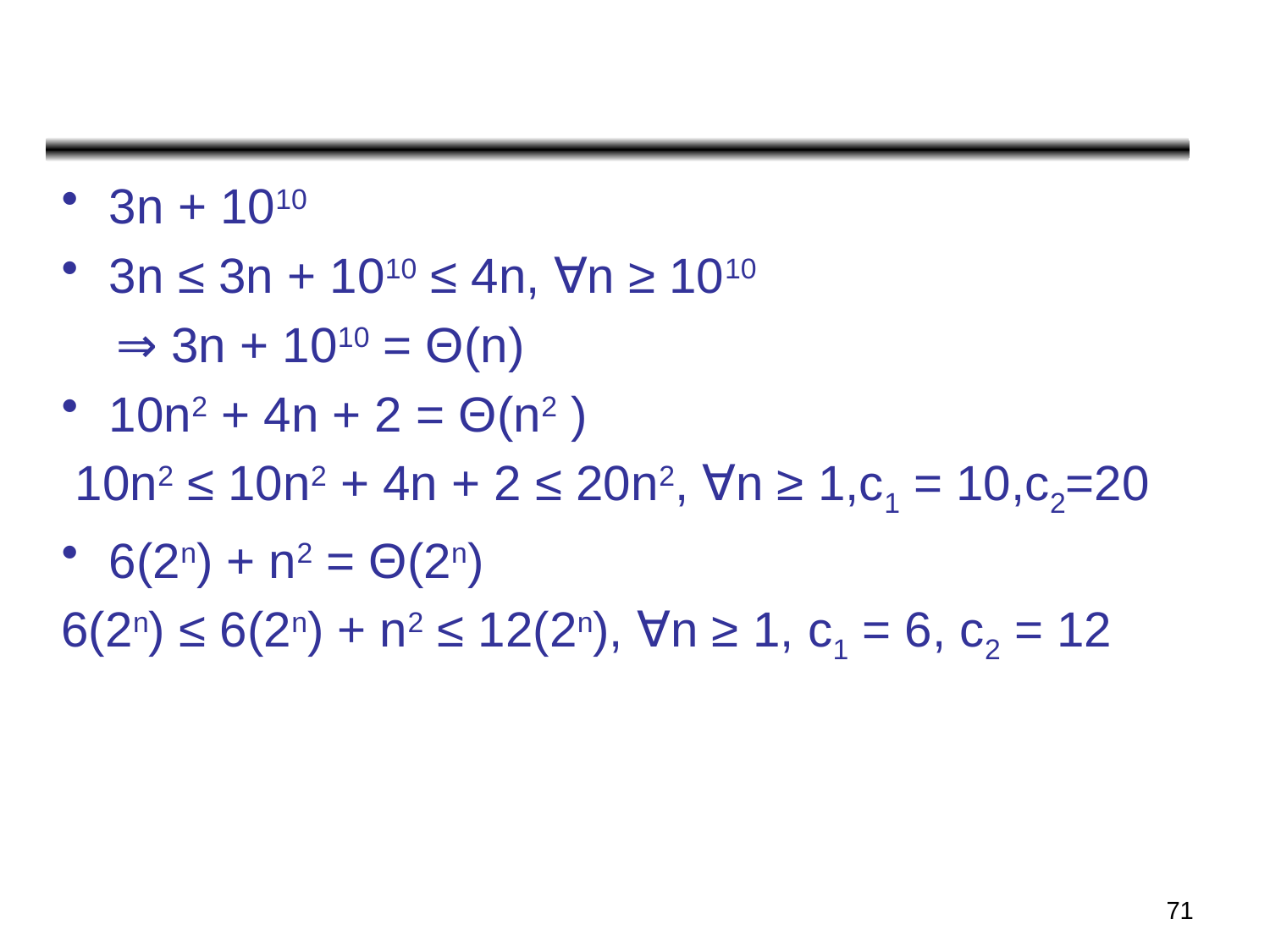

#
3n + 1010
3n ≤ 3n + 1010 ≤ 4n, ∀n ≥ 1010
    ⇒ 3n + 1010 = Θ(n)
10n2 + 4n + 2 = Θ(n2 )
 10n2 ≤ 10n2 + 4n + 2 ≤ 20n2, ∀n ≥ 1,c1 = 10,c2=20
6(2n) + n2 = Θ(2n)
6(2n) ≤ 6(2n) + n2 ≤ 12(2n), ∀n ≥ 1, c1 = 6, c2 = 12
71